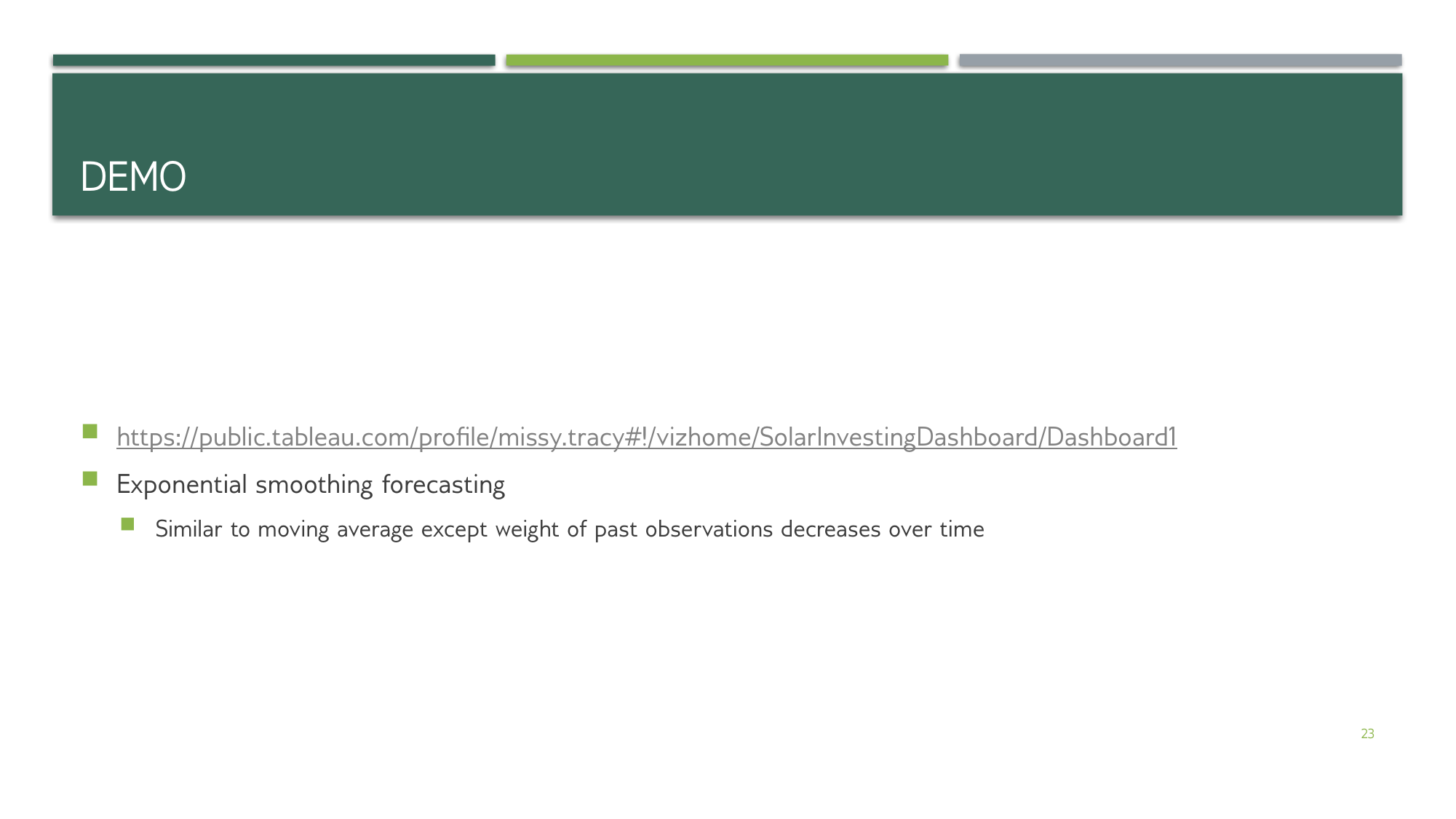

# demo
https://public.tableau.com/profile/missy.tracy#!/vizhome/SolarInvestingDashboard/Dashboard1
Exponential smoothing forecasting
Similar to moving average except weight of past observations decreases over time
23